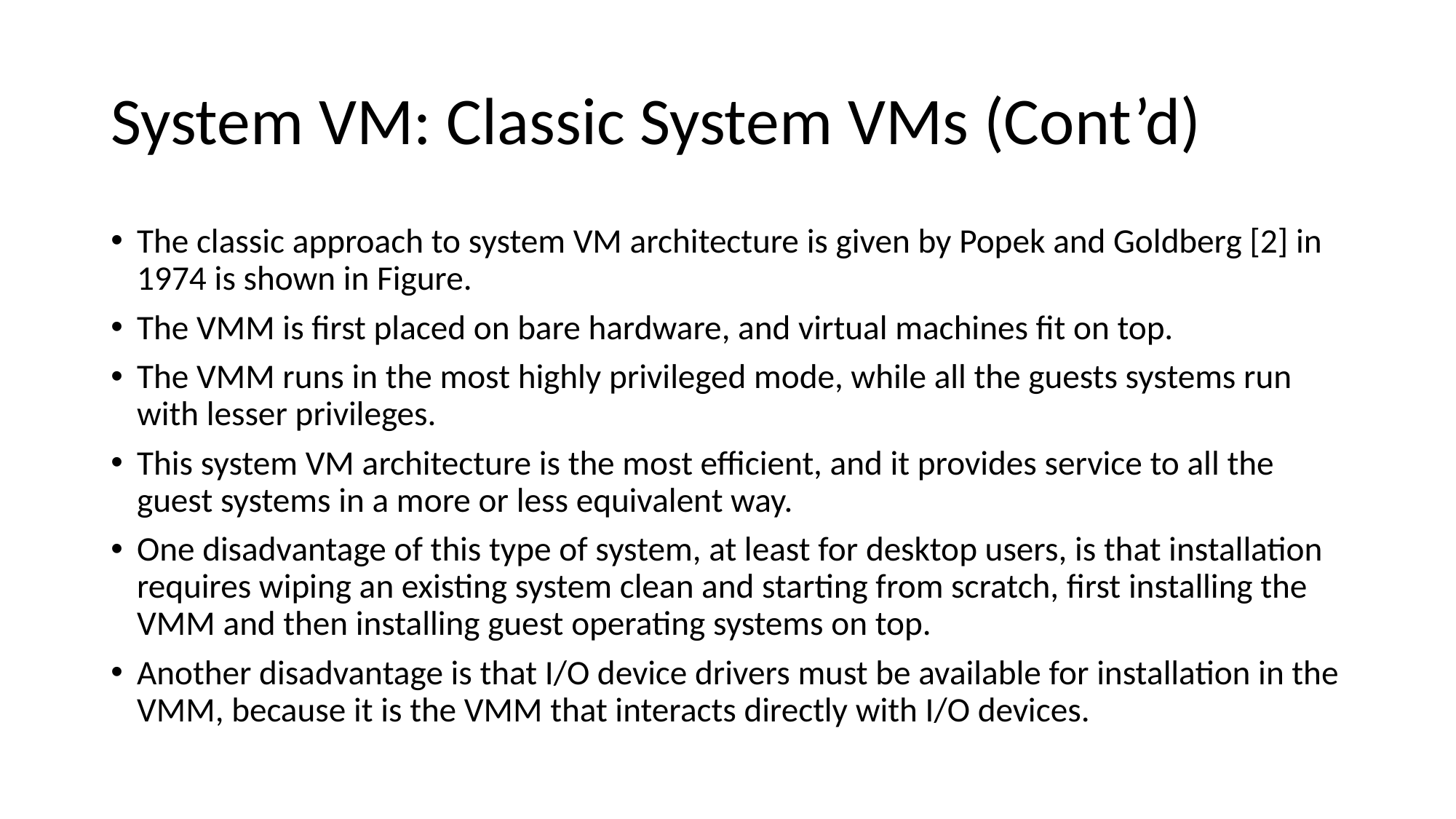

# System VM: Classic System VMs (Cont’d)
The classic approach to system VM architecture is given by Popek and Goldberg [2] in 1974 is shown in Figure.
The VMM is first placed on bare hardware, and virtual machines fit on top.
The VMM runs in the most highly privileged mode, while all the guests systems run with lesser privileges.
This system VM architecture is the most efficient, and it provides service to all the guest systems in a more or less equivalent way.
One disadvantage of this type of system, at least for desktop users, is that installation requires wiping an existing system clean and starting from scratch, first installing the VMM and then installing guest operating systems on top.
Another disadvantage is that I/O device drivers must be available for installation in the VMM, because it is the VMM that interacts directly with I/O devices.